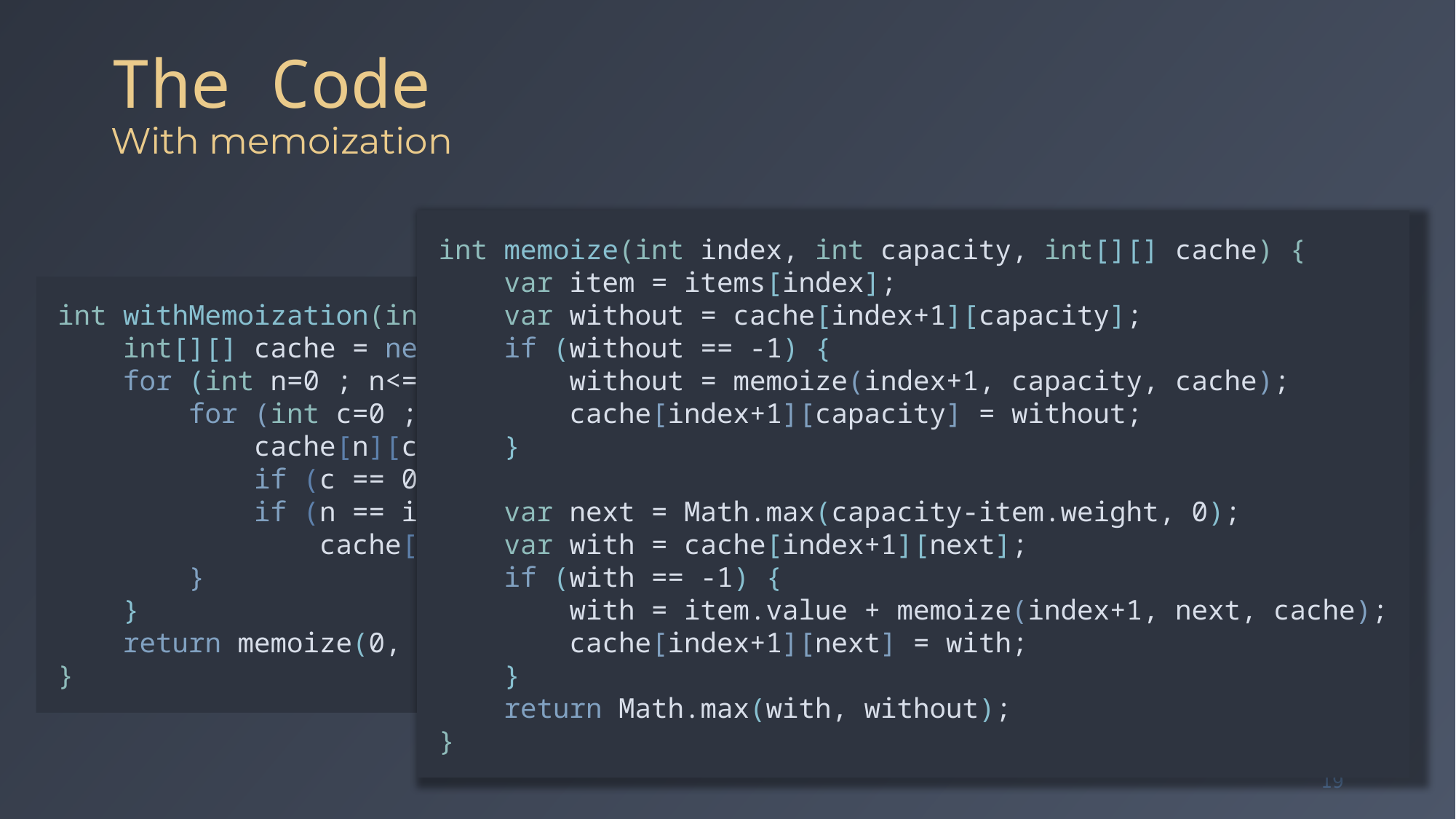

# The Code With memoization
int memoize(int index, int capacity, int[][] cache) {
    var item = items[index];
    var without = cache[index+1][capacity];
    if (without == -1) {
        without = memoize(index+1, capacity, cache);
        cache[index+1][capacity] = without;
    }

    var next = Math.max(capacity-item.weight, 0);
    var with = cache[index+1][next];
    if (with == -1) {
        with = item.value + memoize(index+1, next, cache);
        cache[index+1][next] = with;
    }
    return Math.max(with, without);
}
int withMemoization(int capacity) {
    int[][] cache = new int[items.length][capacity+1];
    for (int n=0 ; n<=items.length-1 ; n++) {
        for (int c=0 ; c<capacity+1 ; c++) {
            cache[n][c] = -1;
            if (c == 0) cache[n][c] = 0;
            if (n == items.length-1)
                cache[n][c] = c < items[n].weight ? 0 : items[n].value;
        }
    }
    return memoize(0, capacity, cache);
}
19